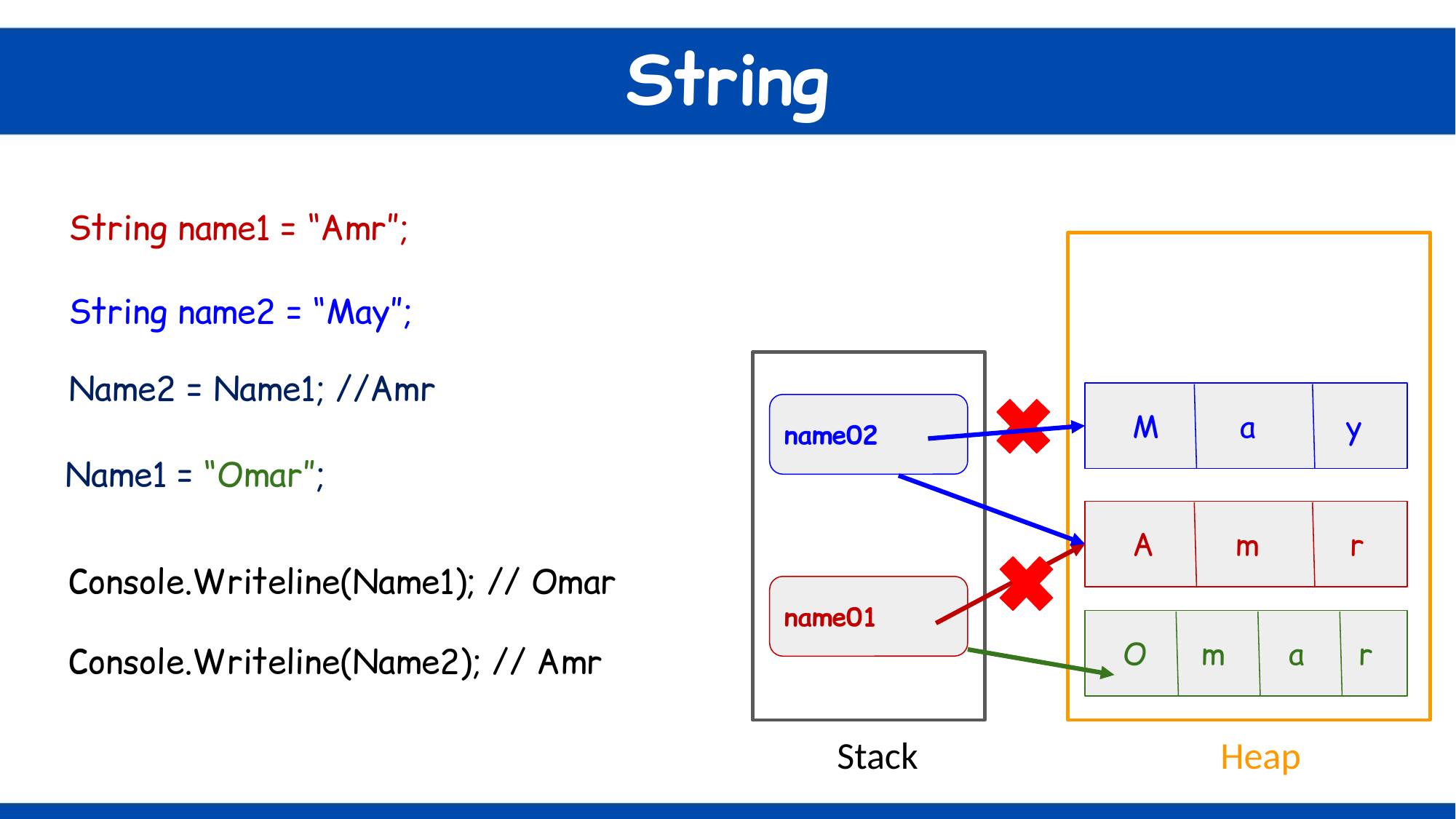

String
String name1 = “Amr”;

Stack
Heap
String name2 = “May”;
Name2 = Name1; //Amr
    M         a          y

name02
Name1 = “Omar”;
    A         m          r

Console.Writeline(Name1); // Omar
name01
   O      m       a      r
Console.Writeline(Name2); // Amr